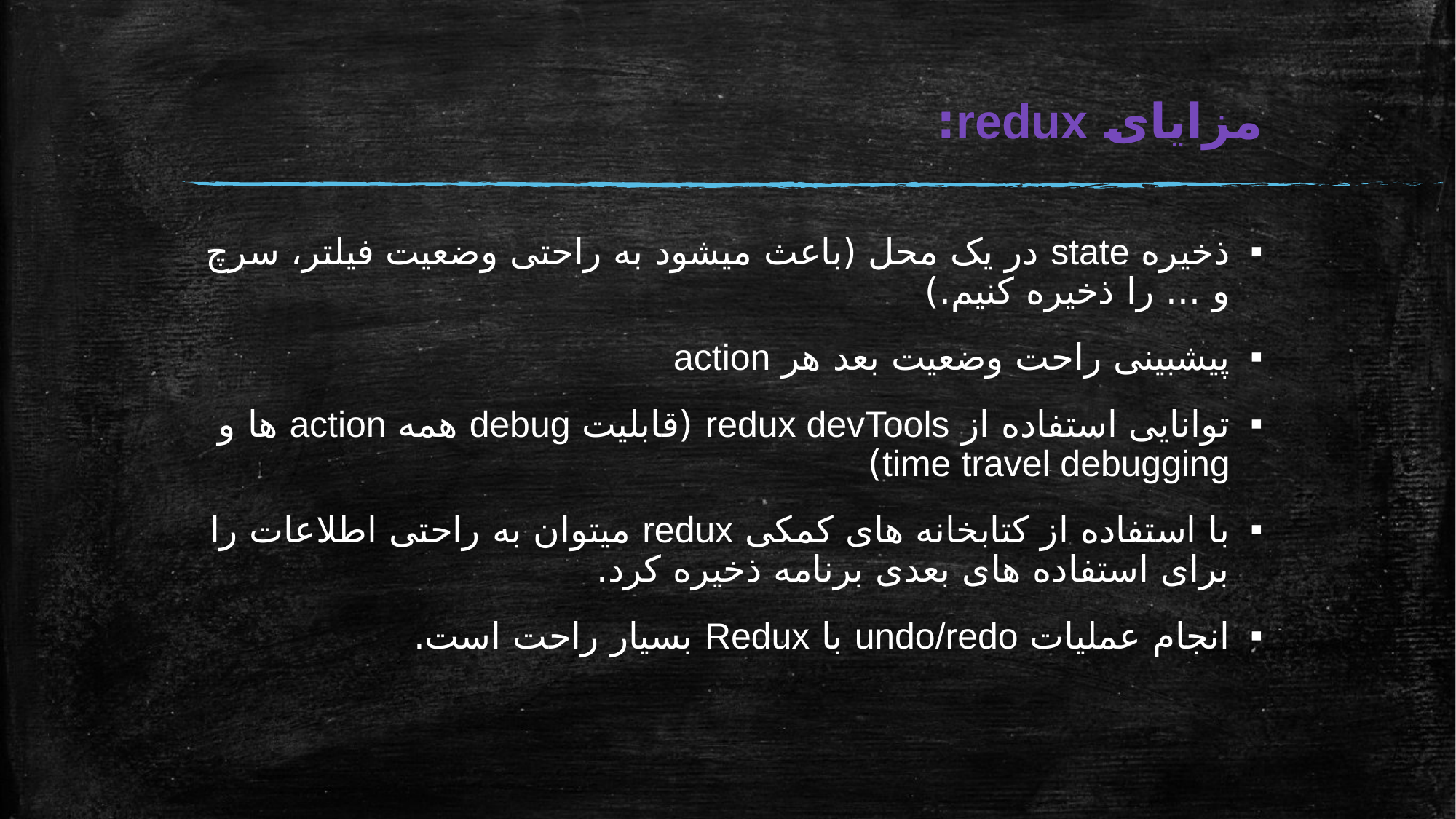

# مزایای redux:
ذخیره state در یک محل (باعث میشود به راحتی وضعیت فیلتر، سرچ و ... را ذخیره کنیم.)
پیشبینی راحت وضعیت بعد هر action
توانایی استفاده از redux devTools (قابلیت debug همه action ها و time travel debugging)
با استفاده از کتابخانه های کمکی redux میتوان به راحتی اطلاعات را برای استفاده های بعدی برنامه ذخیره کرد.
انجام عملیات undo/redo با Redux بسیار راحت است.